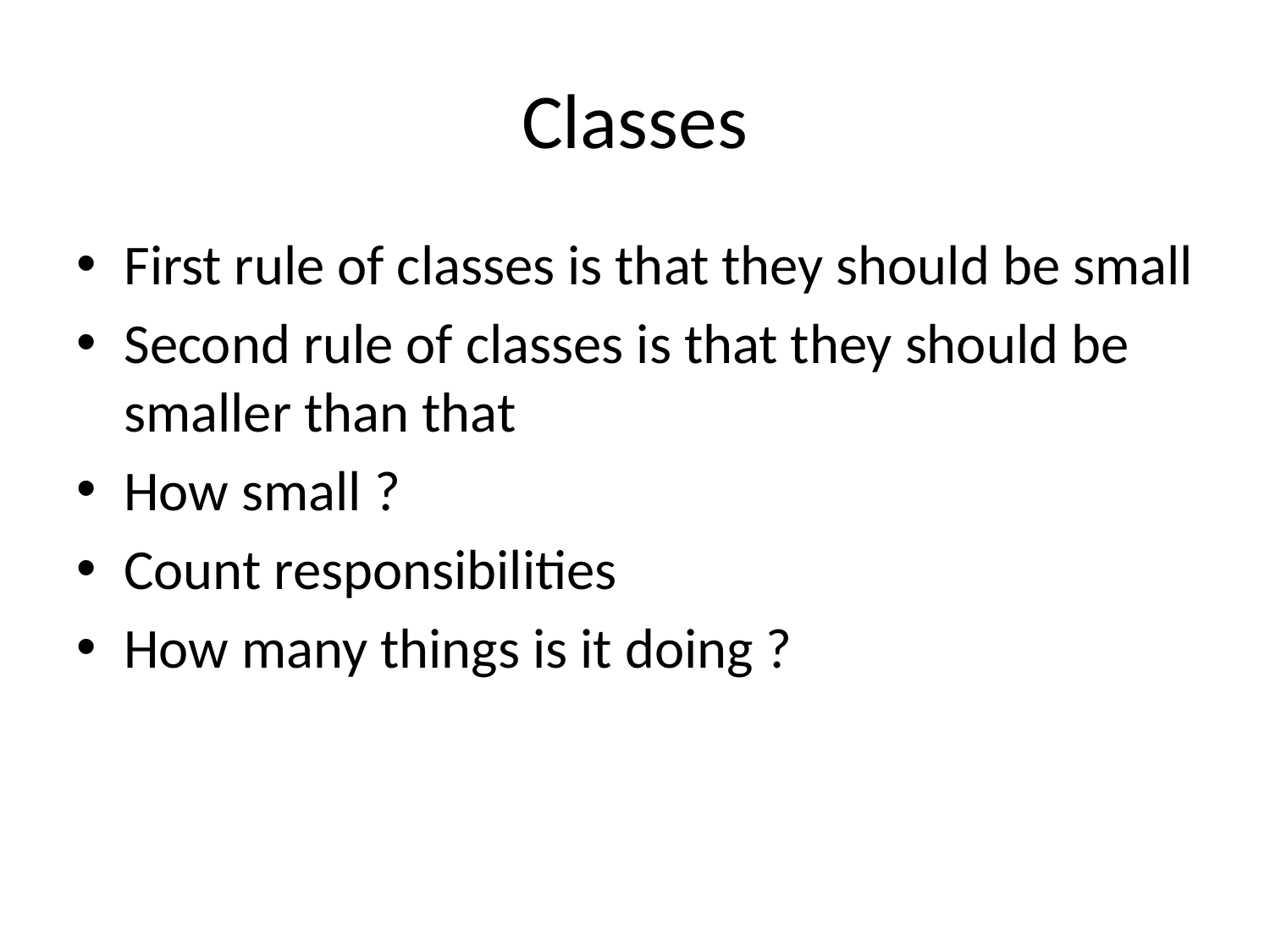

# Classes
First rule of classes is that they should be small
Second rule of classes is that they should be smaller than that
How small ?
Count responsibilities
How many things is it doing ?